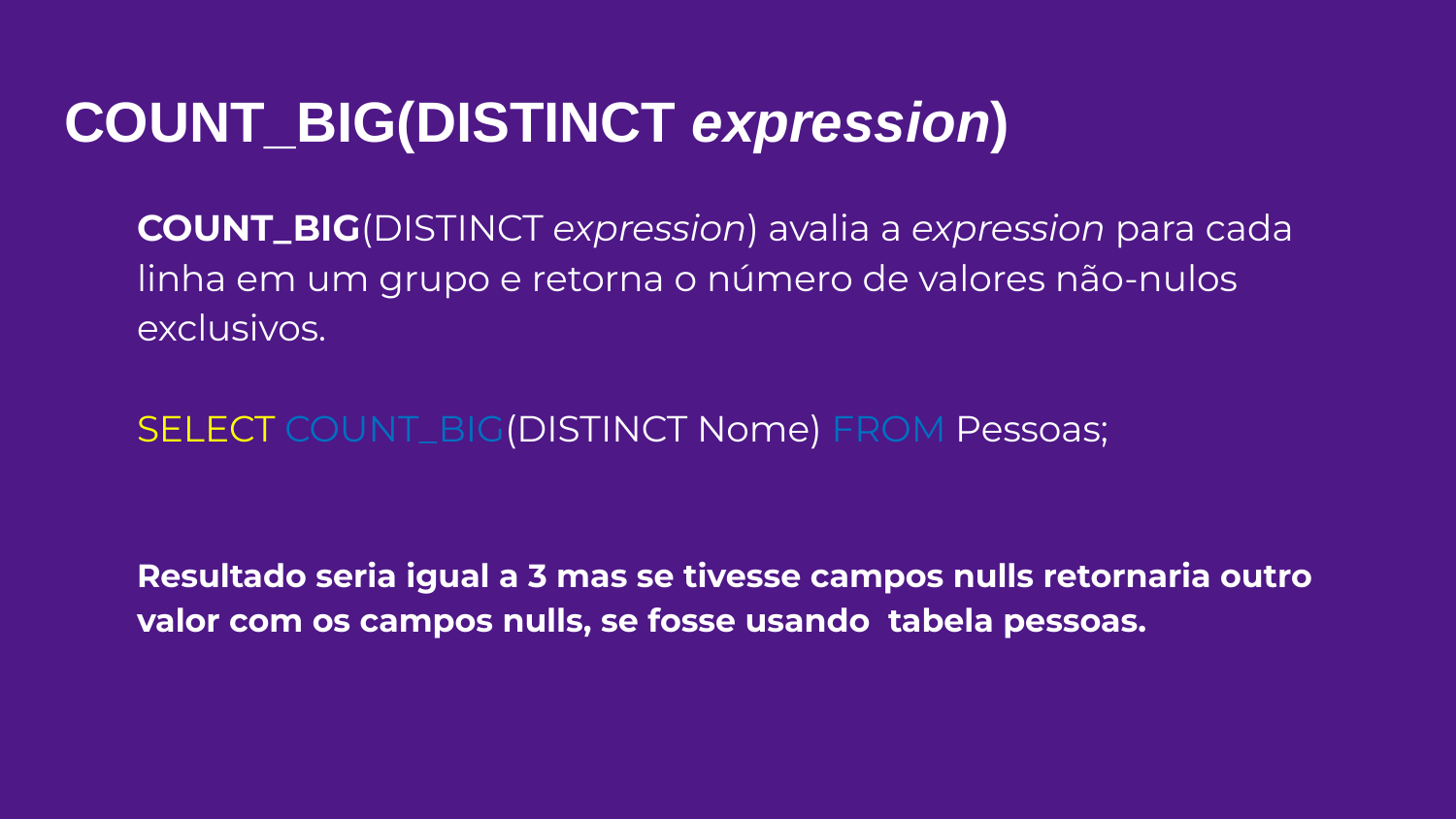

# COUNT_BIG(DISTINCT expression)
COUNT_BIG(DISTINCT expression) avalia a expression para cada linha em um grupo e retorna o número de valores não-nulos exclusivos.

SELECT COUNT_BIG(DISTINCT Nome) FROM Pessoas;

Resultado seria igual a 3 mas se tivesse campos nulls retornaria outro valor com os campos nulls, se fosse usando  tabela pessoas.